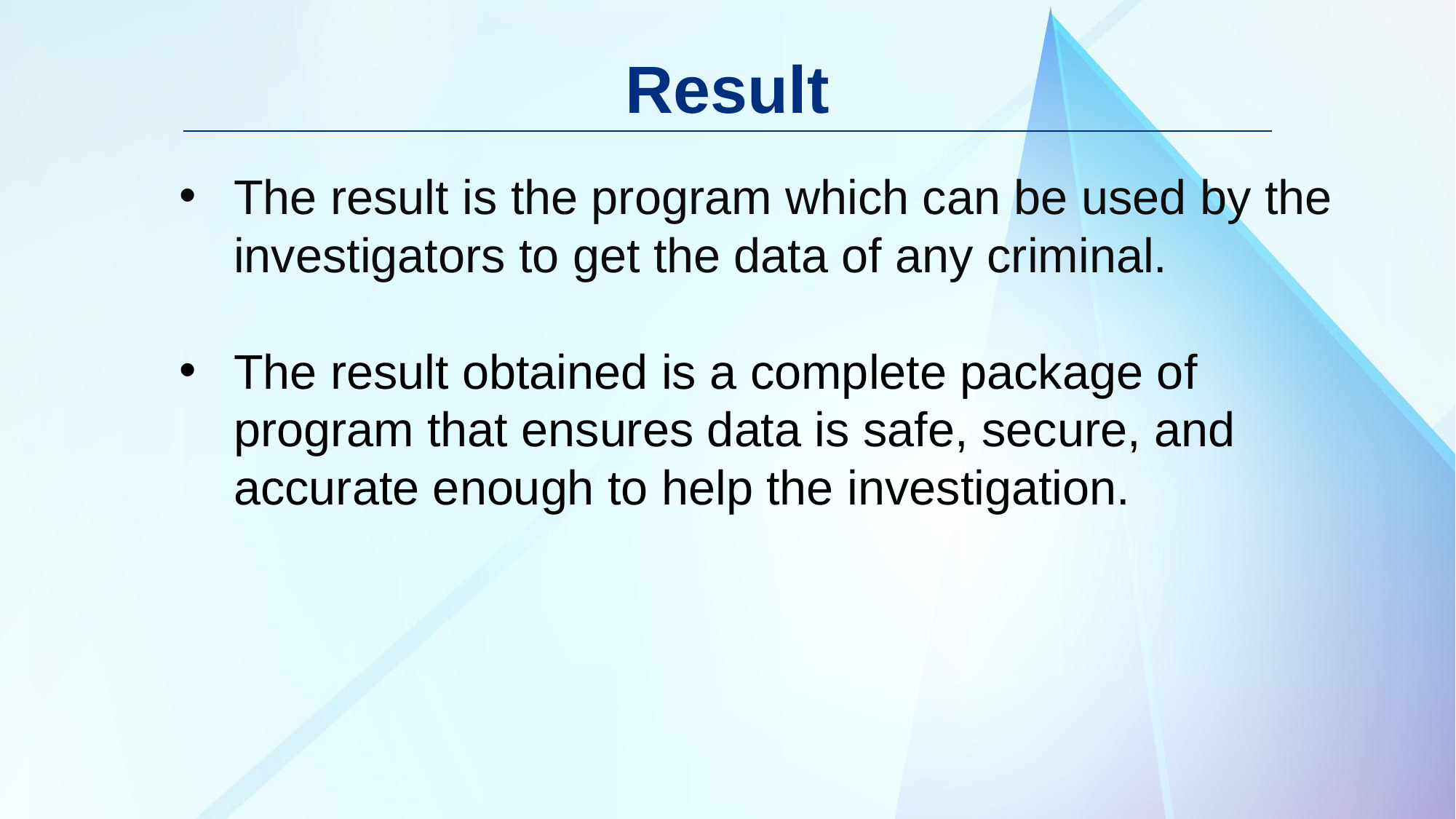

# Result

The result is the program which can be used by the investigators to get the data of any criminal.

The result obtained is a complete package of program that ensures data is safe, secure, and accurate enough to help the investigation.